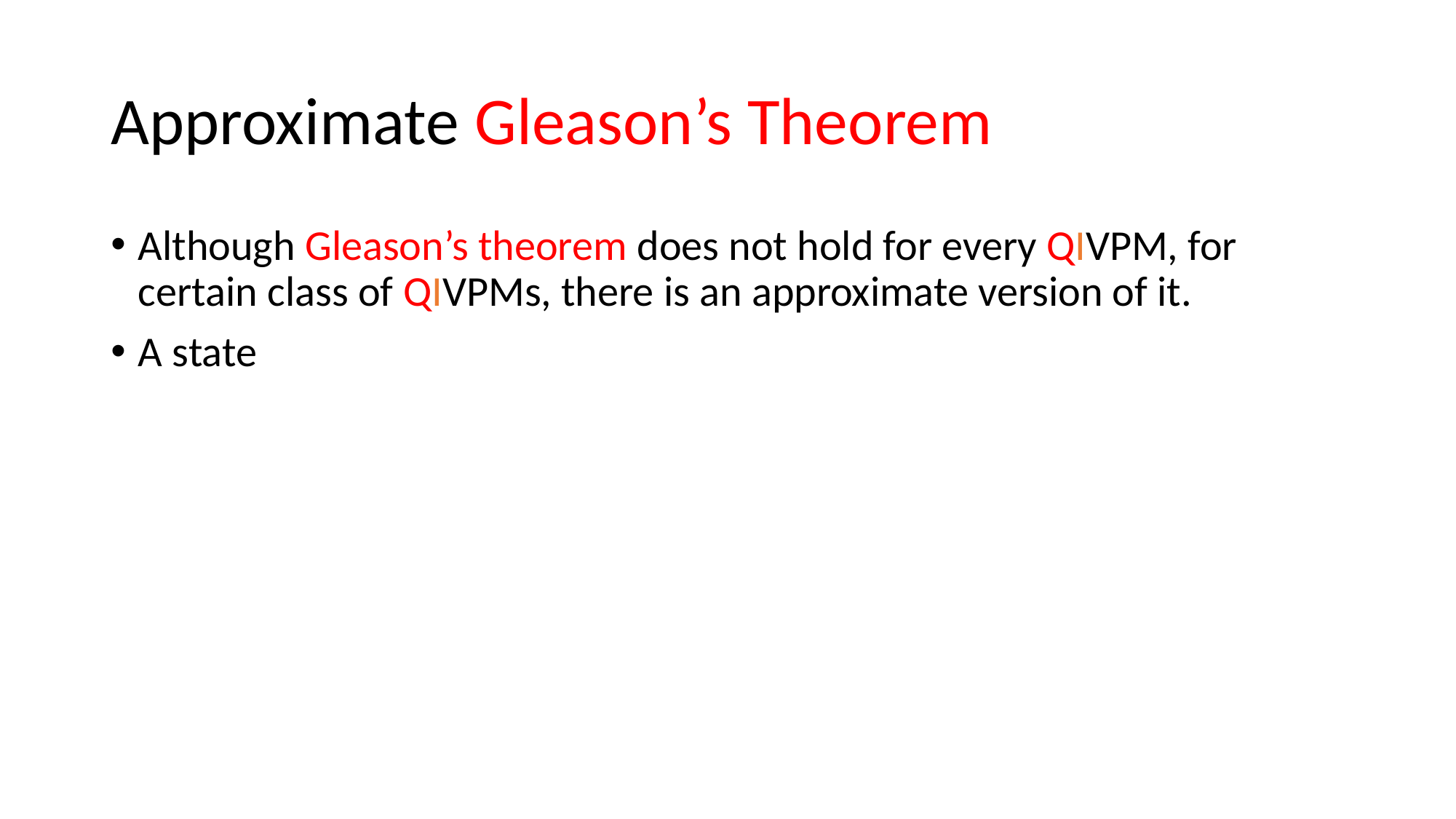

# Approximate Gleason’s Theorem
Although Gleason’s theorem does not hold for every QIVPM, for certain class of QIVPMs, there is an approximate version of it.
A state